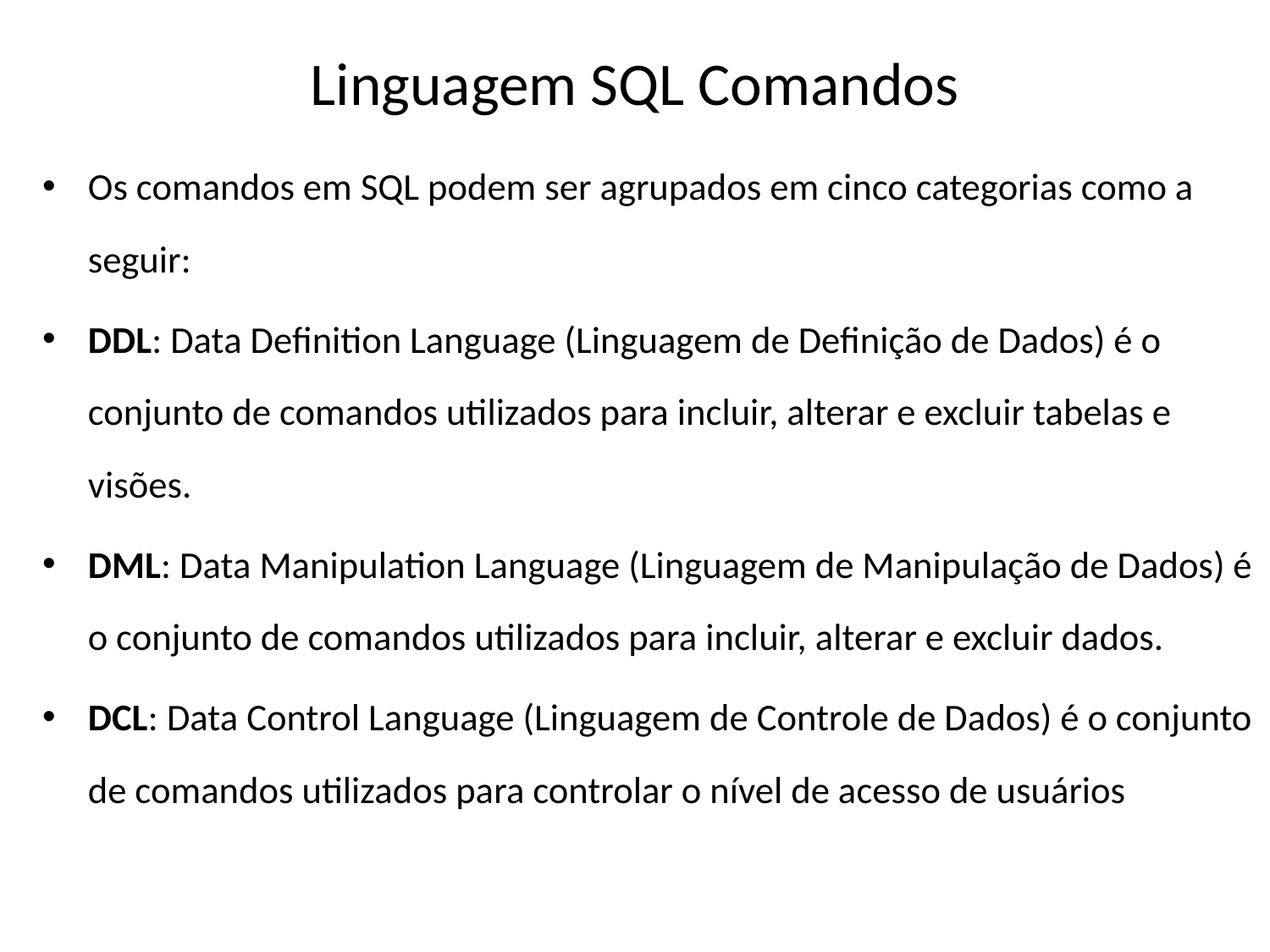

# Linguagem SQL Comandos
Os comandos em SQL podem ser agrupados em cinco categorias como a seguir:
DDL: Data Definition Language (Linguagem de Definição de Dados) é o conjunto de comandos utilizados para incluir, alterar e excluir tabelas e visões.
DML: Data Manipulation Language (Linguagem de Manipulação de Dados) é o conjunto de comandos utilizados para incluir, alterar e excluir dados.
DCL: Data Control Language (Linguagem de Controle de Dados) é o conjunto de comandos utilizados para controlar o nível de acesso de usuários